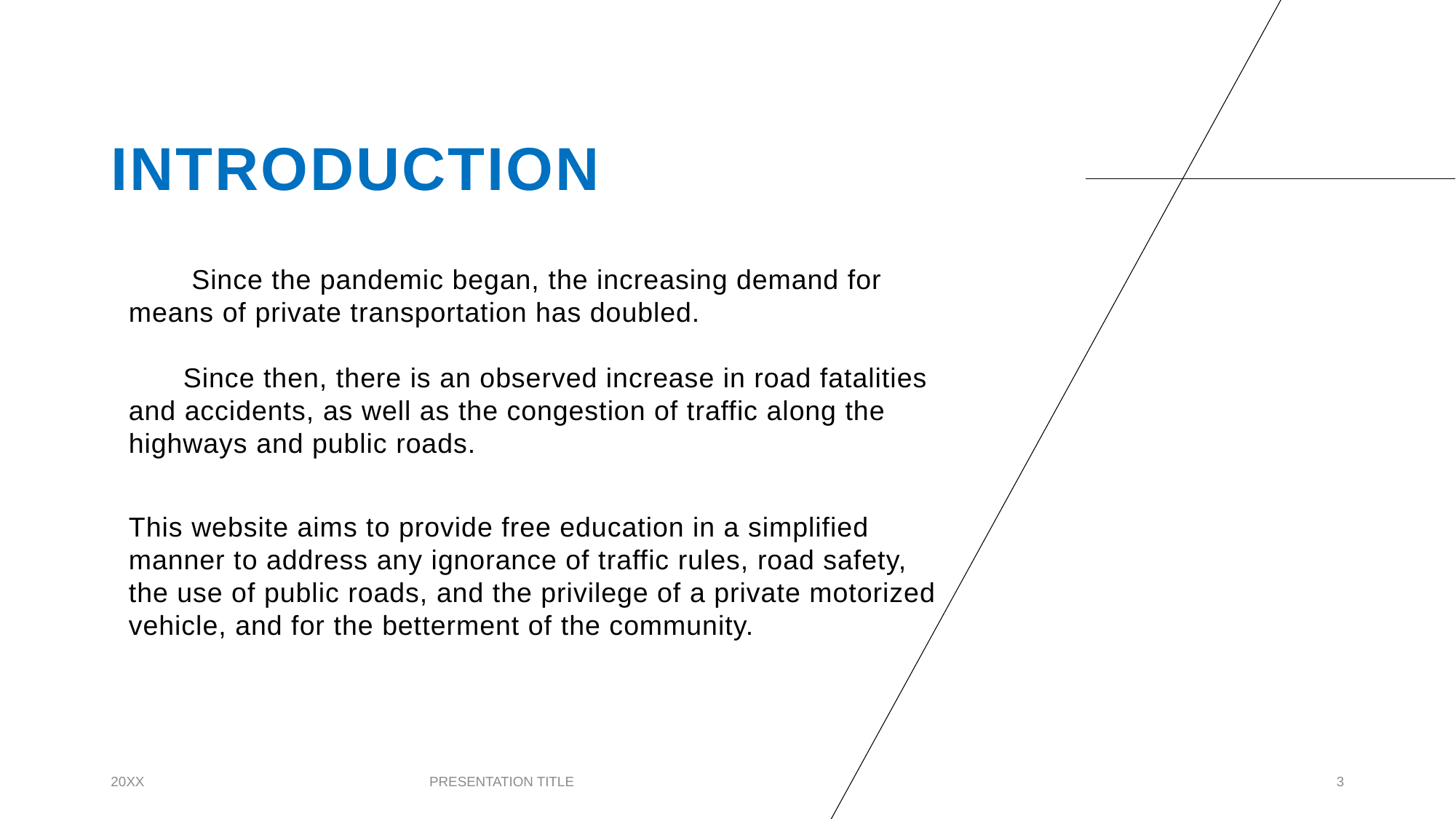

# INTRODUCTION
 Since the pandemic began, the increasing demand for means of private transportation has doubled.

Since then, there is an observed increase in road fatalities and accidents, as well as the congestion of traffic along the highways and public roads.
This website aims to provide free education in a simplified manner to address any ignorance of traffic rules, road safety, the use of public roads, and the privilege of a private motorized vehicle, and for the betterment of the community.

20XX
PRESENTATION TITLE
3